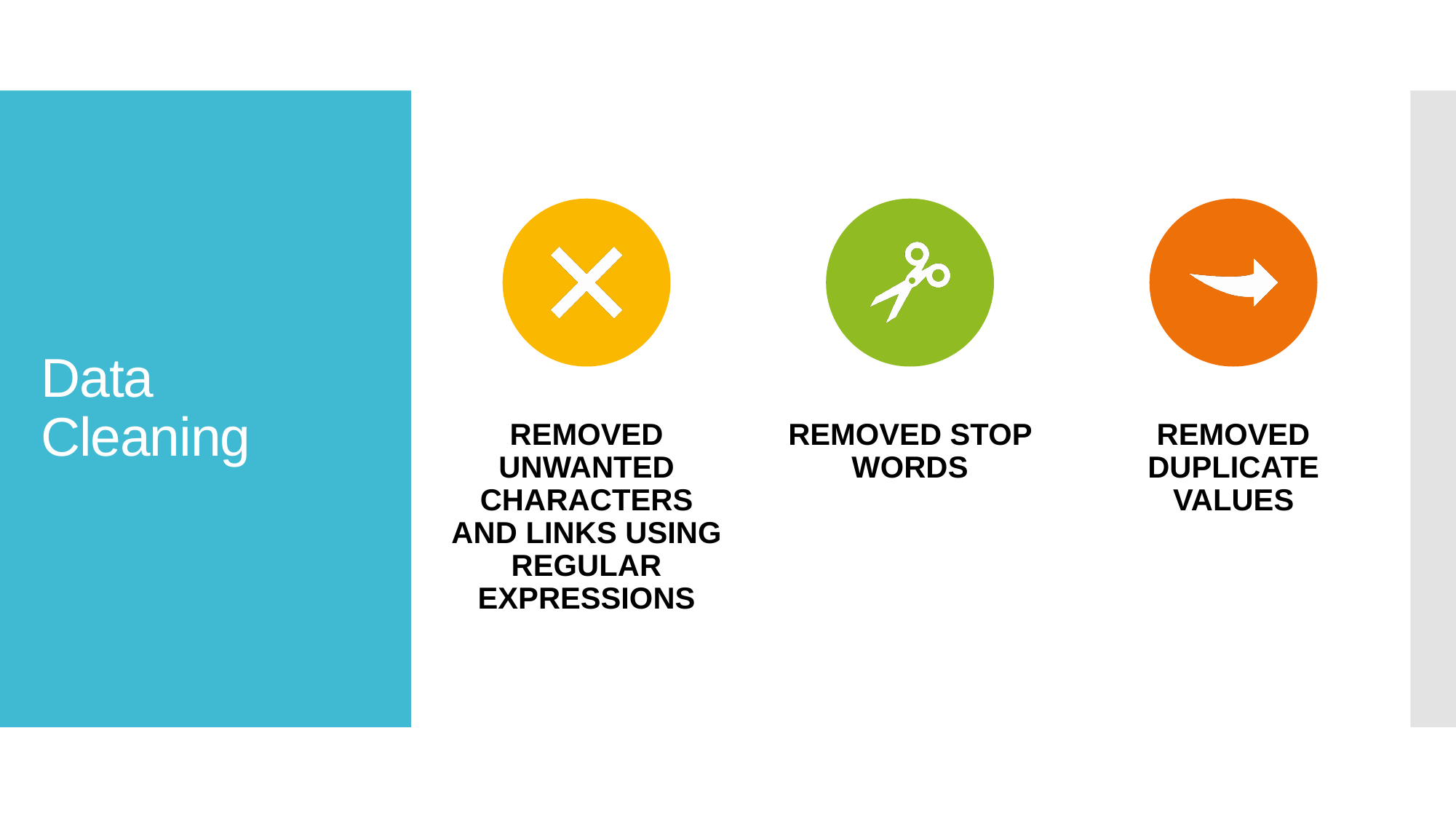

Removed Unwanted Characters and links using Regular Expressions
Removed Stop Words
Removed Duplicate Values
# Data Cleaning